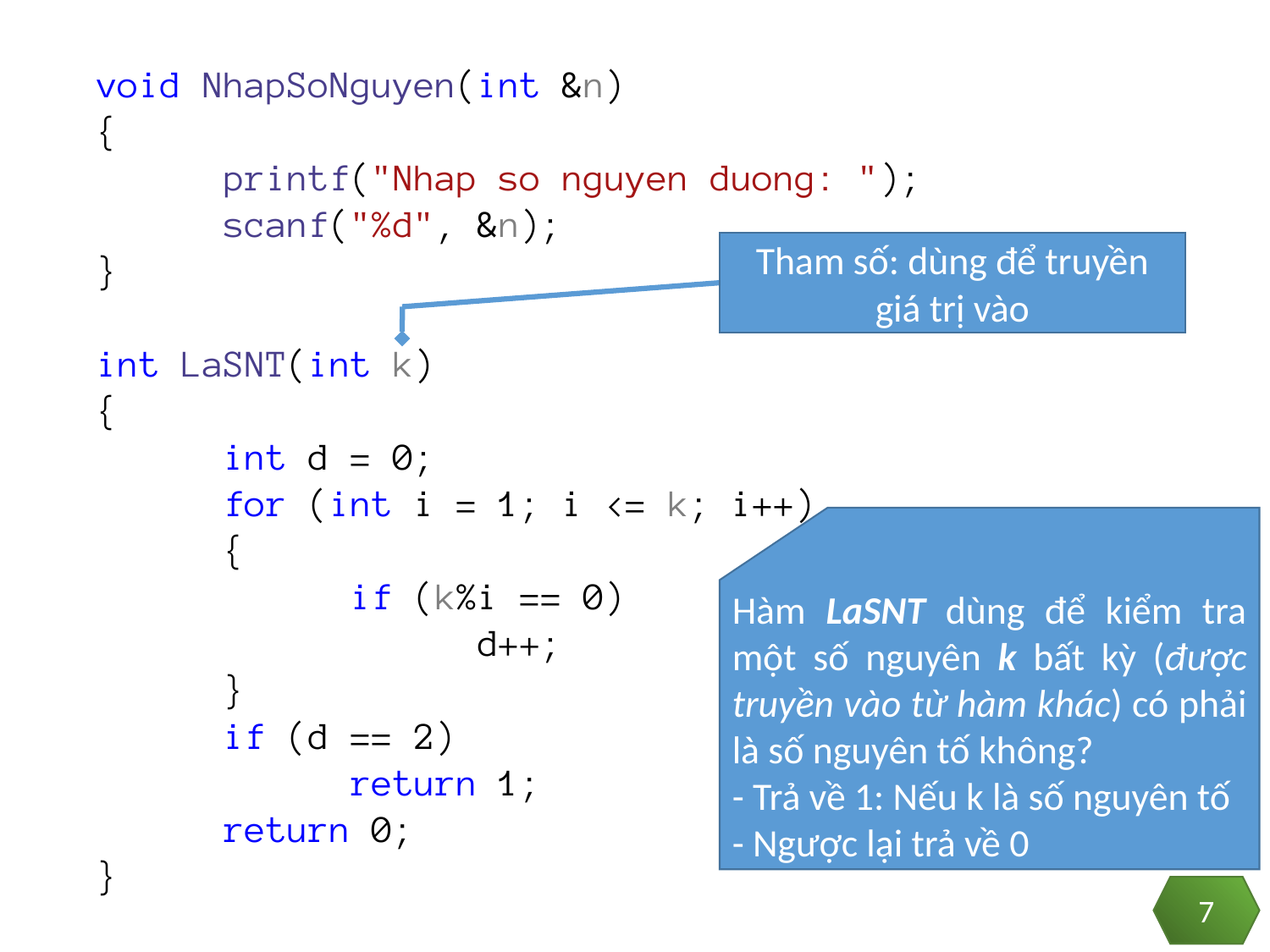

void NhapSoNguyen(int &n)
{
	printf("Nhap so nguyen duong: ");
	scanf("%d", &n);
}

int LaSNT(int k)
{
	int d = 0;
	for (int i = 1; i <= k; i++)
	{
		if (k%i == 0)
			d++;
	}
	if (d == 2)
		return 1;
	return 0;
}
Tham số: dùng để truyền giá trị vào
Hàm LaSNT dùng để kiểm tra một số nguyên k bất kỳ (được truyền vào từ hàm khác) có phải là số nguyên tố không?
- Trả về 1: Nếu k là số nguyên tố
- Ngược lại trả về 0